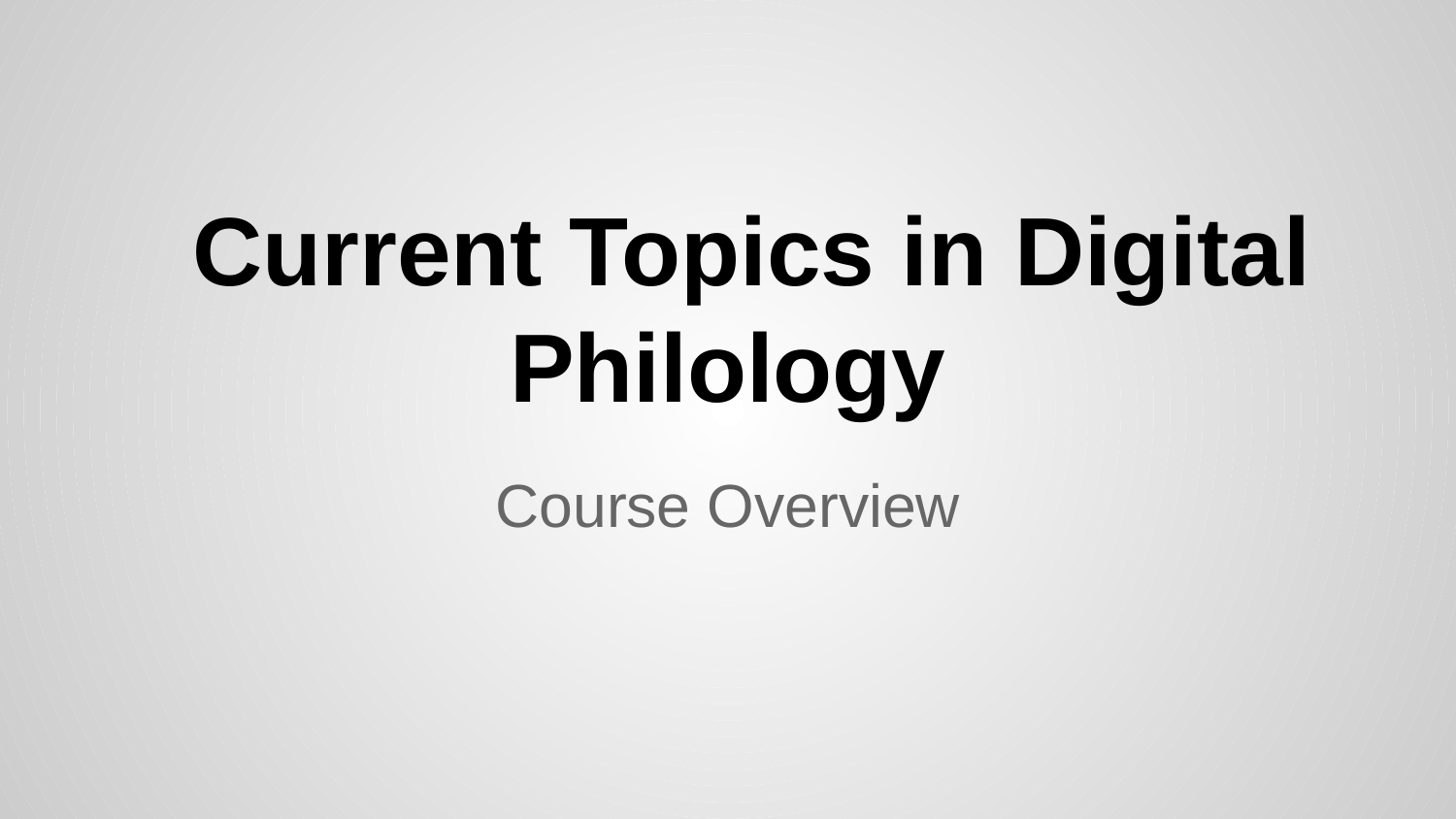

# Current Topics in Digital Philology
Course Overview